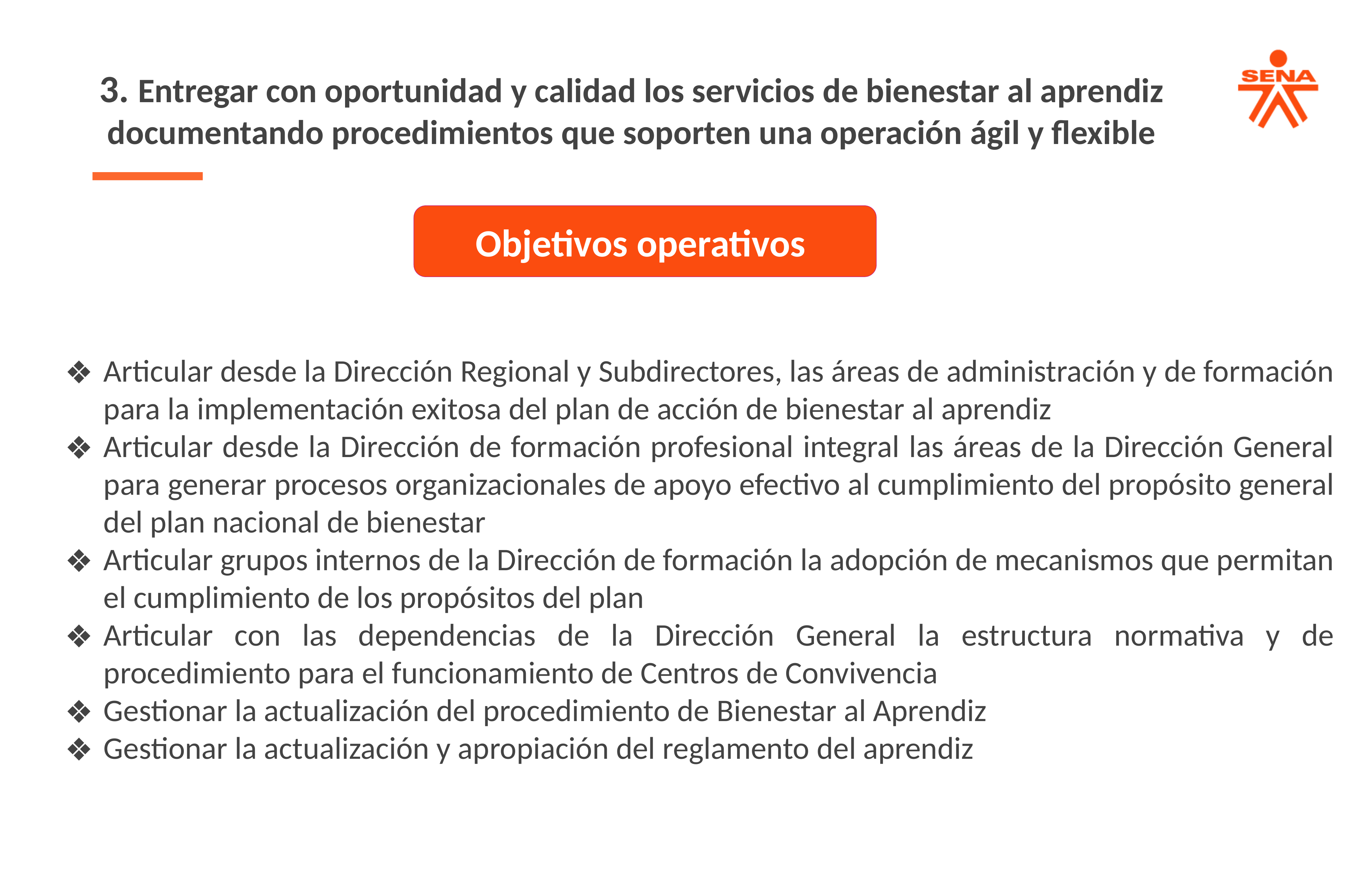

3. Entregar con oportunidad y calidad los servicios de bienestar al aprendiz documentando procedimientos que soporten una operación ágil y flexible

Objetivos operativos
Articular desde la Dirección Regional y Subdirectores, las áreas de administración y de formación para la implementación exitosa del plan de acción de bienestar al aprendiz
Articular desde la Dirección de formación profesional integral las áreas de la Dirección General para generar procesos organizacionales de apoyo efectivo al cumplimiento del propósito general del plan nacional de bienestar
Articular grupos internos de la Dirección de formación la adopción de mecanismos que permitan el cumplimiento de los propósitos del plan
Articular con las dependencias de la Dirección General la estructura normativa y de procedimiento para el funcionamiento de Centros de Convivencia
Gestionar la actualización del procedimiento de Bienestar al Aprendiz
Gestionar la actualización y apropiación del reglamento del aprendiz